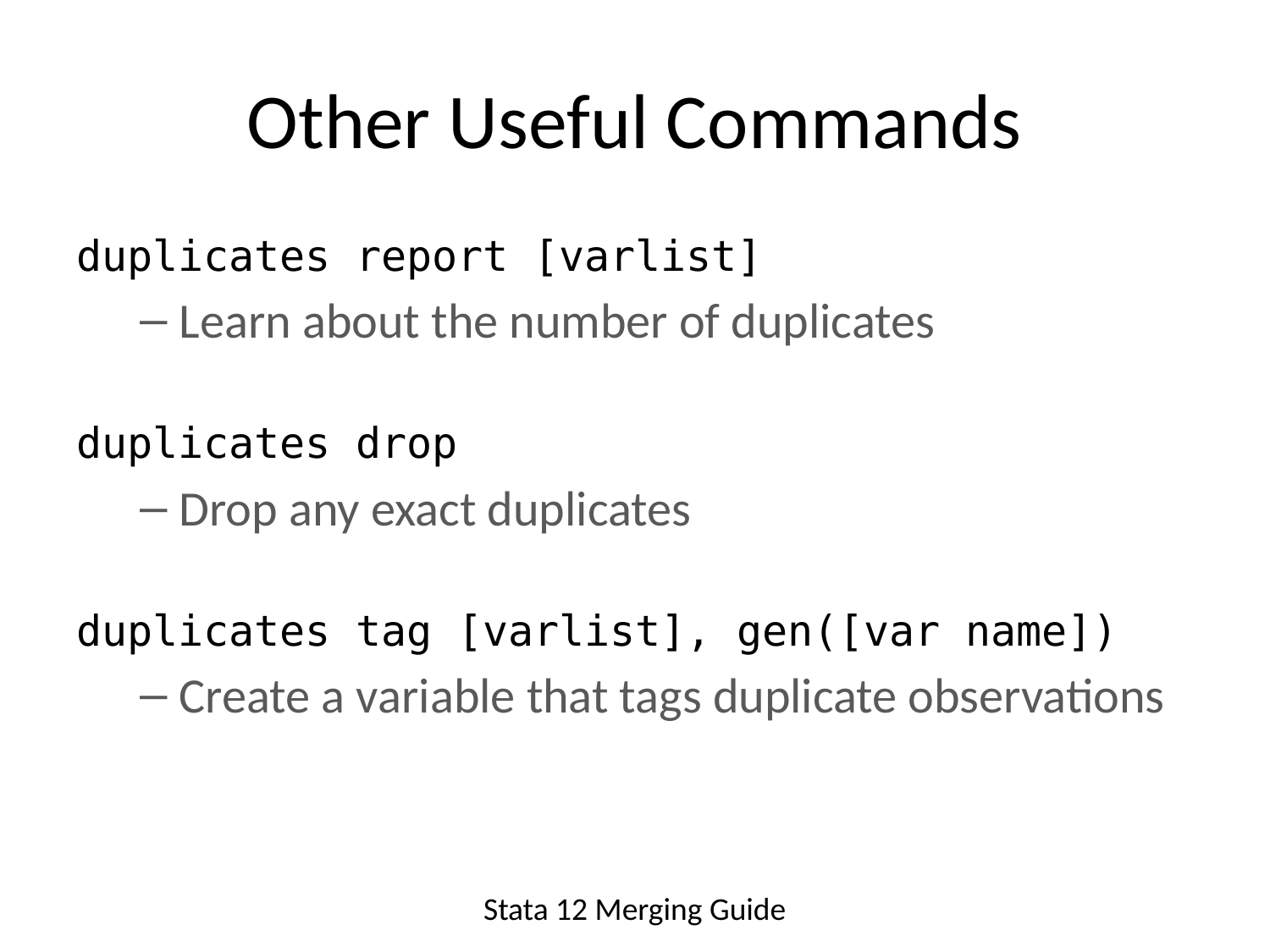

# Other Useful Commands
duplicates report [varlist]
Learn about the number of duplicates

duplicates drop
Drop any exact duplicates

duplicates tag [varlist], gen([var name])
Create a variable that tags duplicate observations
Stata 12 Merging Guide